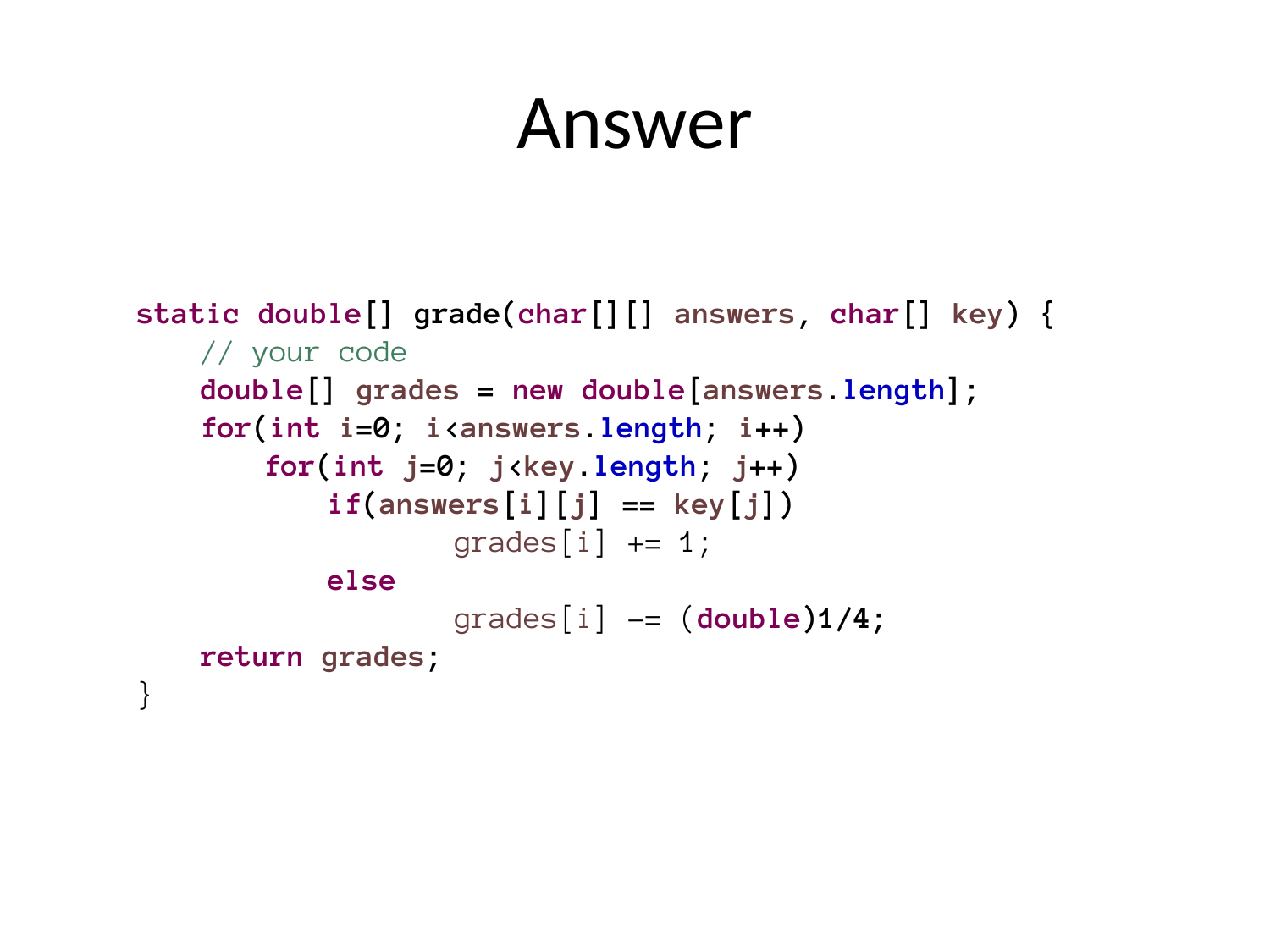

# Answer
static double[] grade(char[][] answers, char[] key) {
// your code
double[] grades = new double[answers.length];
for(int i=0; i<answers.length; i++)
for(int j=0; j<key.length; j++)
if(answers[i][j] == key[j])
	grades[i] += 1;
else
	grades[i] -= (double)1/4;
return grades;
}